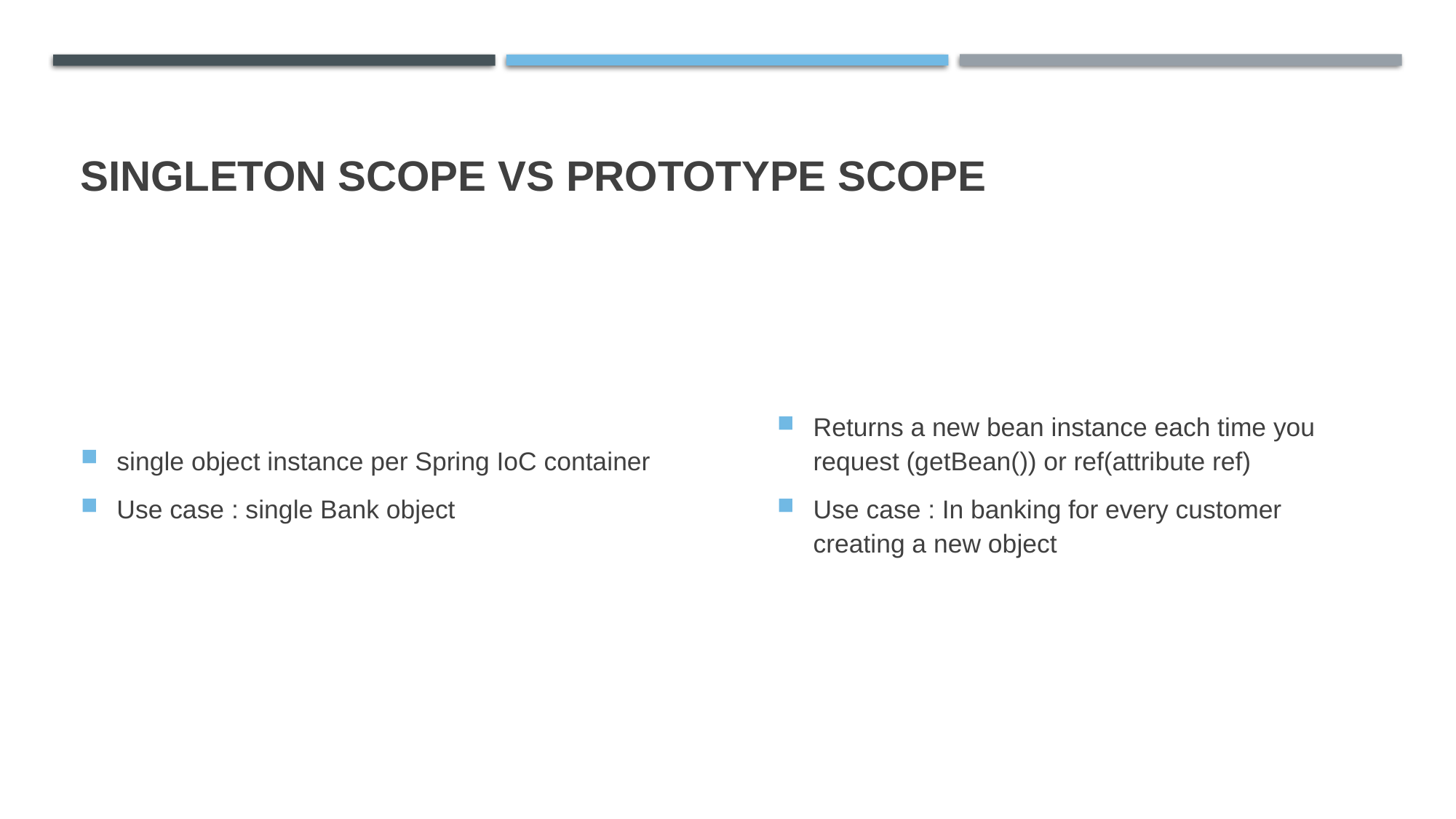

# Singleton scope vs prototype scope
single object instance per Spring IoC container
Use case : single Bank object
Returns a new bean instance each time you request (getBean()) or ref(attribute ref)
Use case : In banking for every customer creating a new object